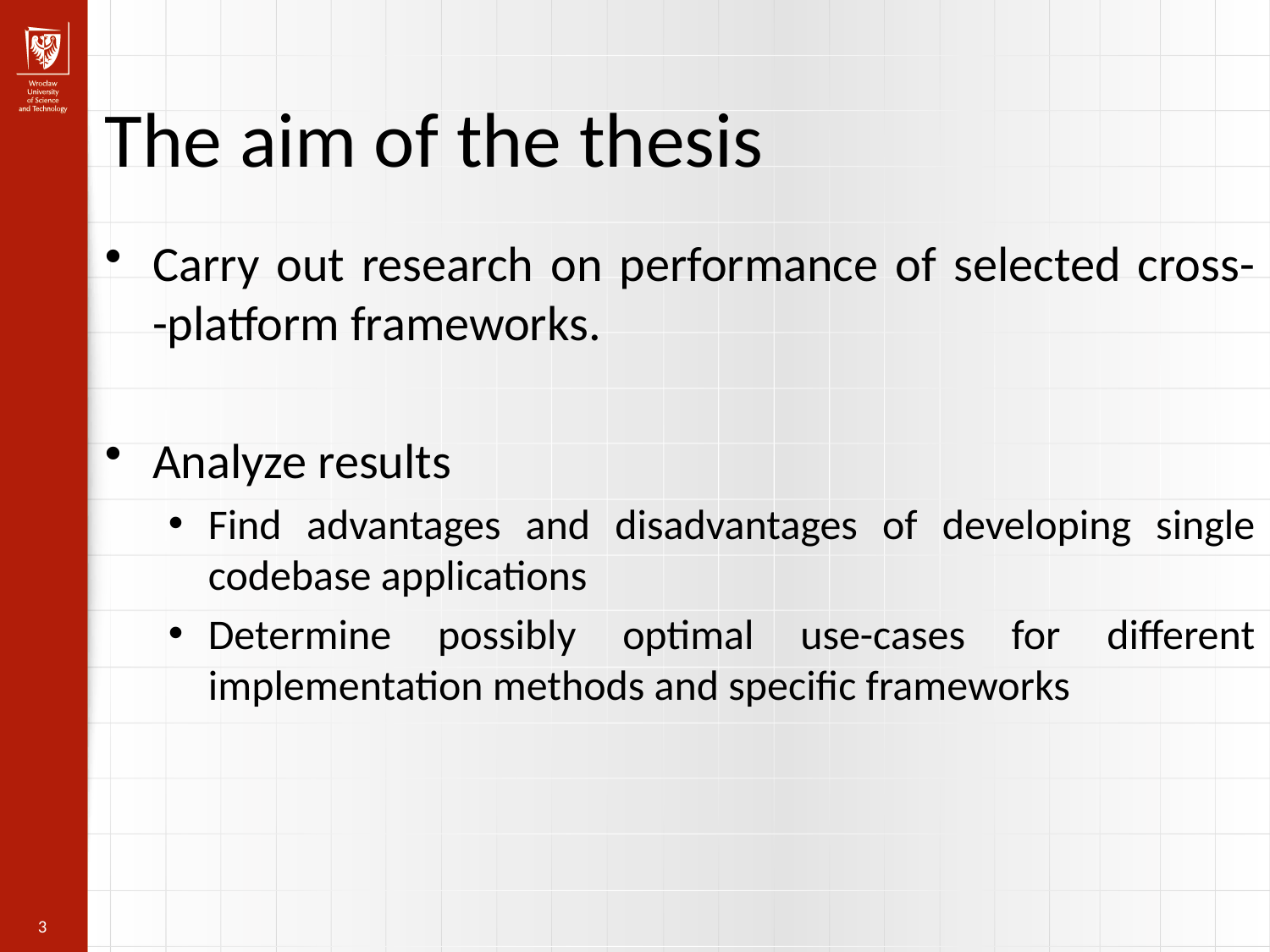

The aim of the thesis
Carry out research on performance of selected cross-
-platform frameworks.

Analyze results
Find advantages and disadvantages of developing single codebase applications
Determine possibly optimal use-cases for different implementation methods and specific frameworks